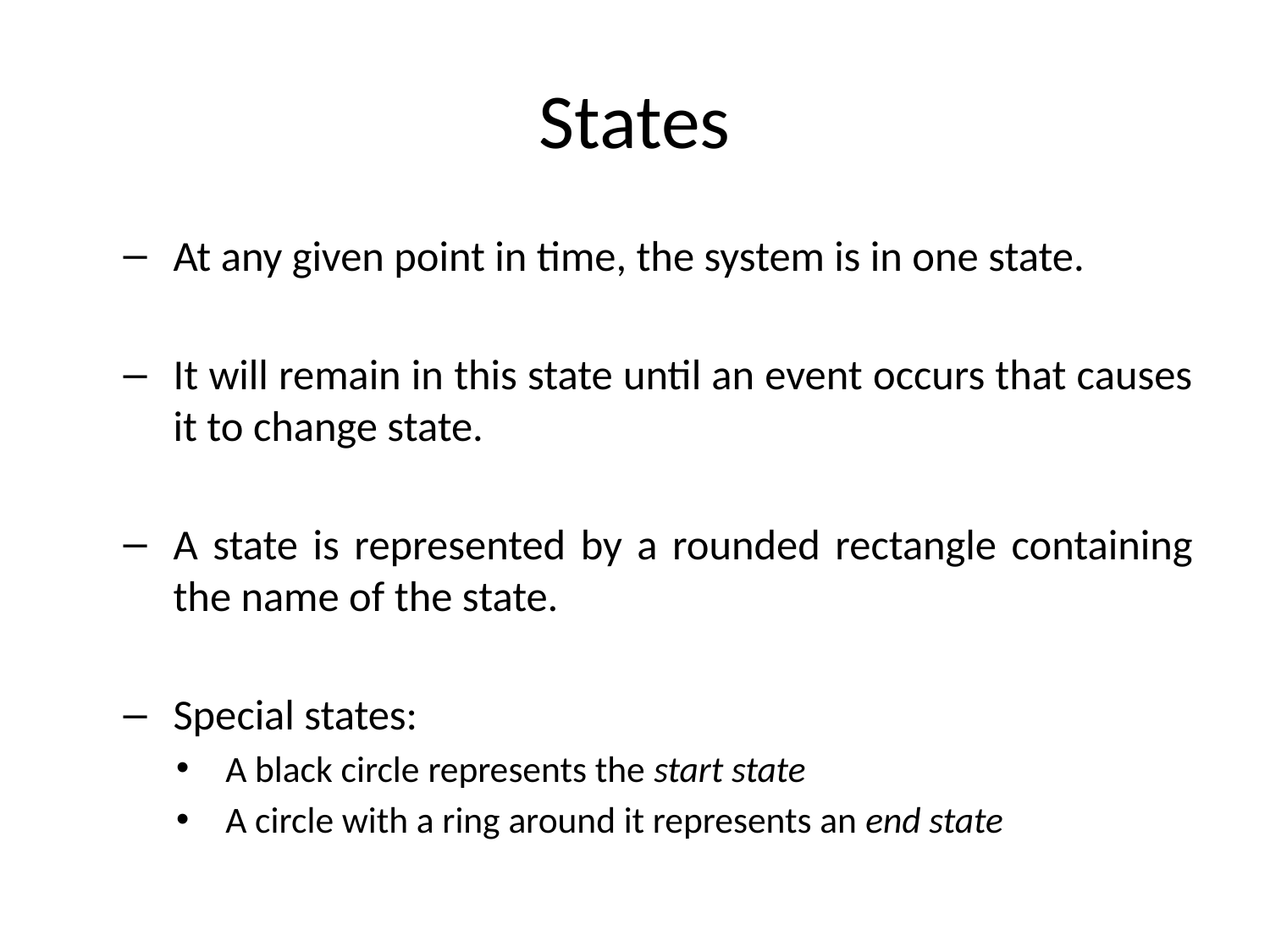

# States
At any given point in time, the system is in one state.

It will remain in this state until an event occurs that causes it to change state.

A state is represented by a rounded rectangle containing the name of the state.

Special states:
A black circle represents the start state
A circle with a ring around it represents an end state